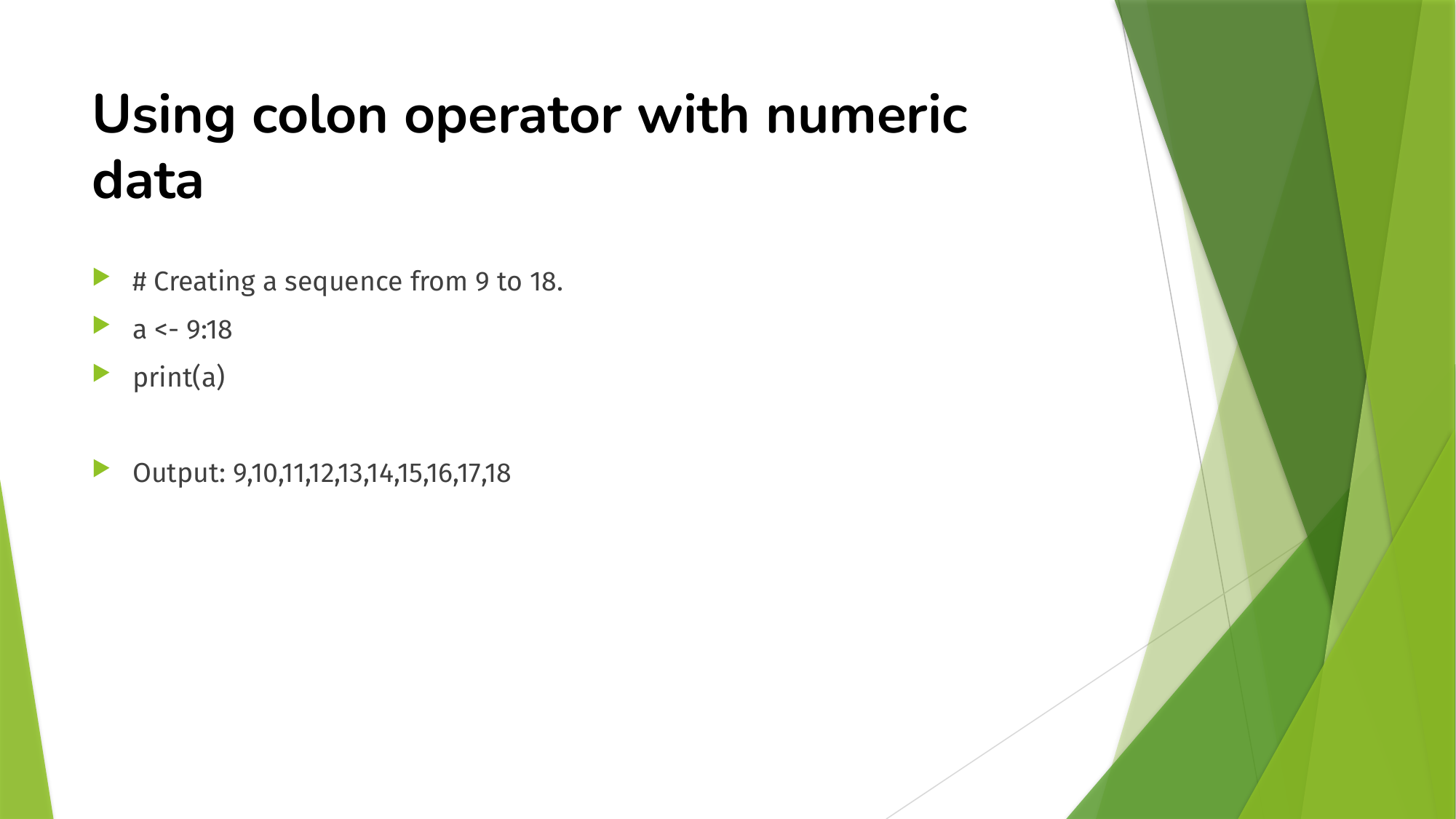

# Using colon operator with numeric data
# Creating a sequence from 9 to 18.
a <- 9:18
print(a)

Output: 9,10,11,12,13,14,15,16,17,18